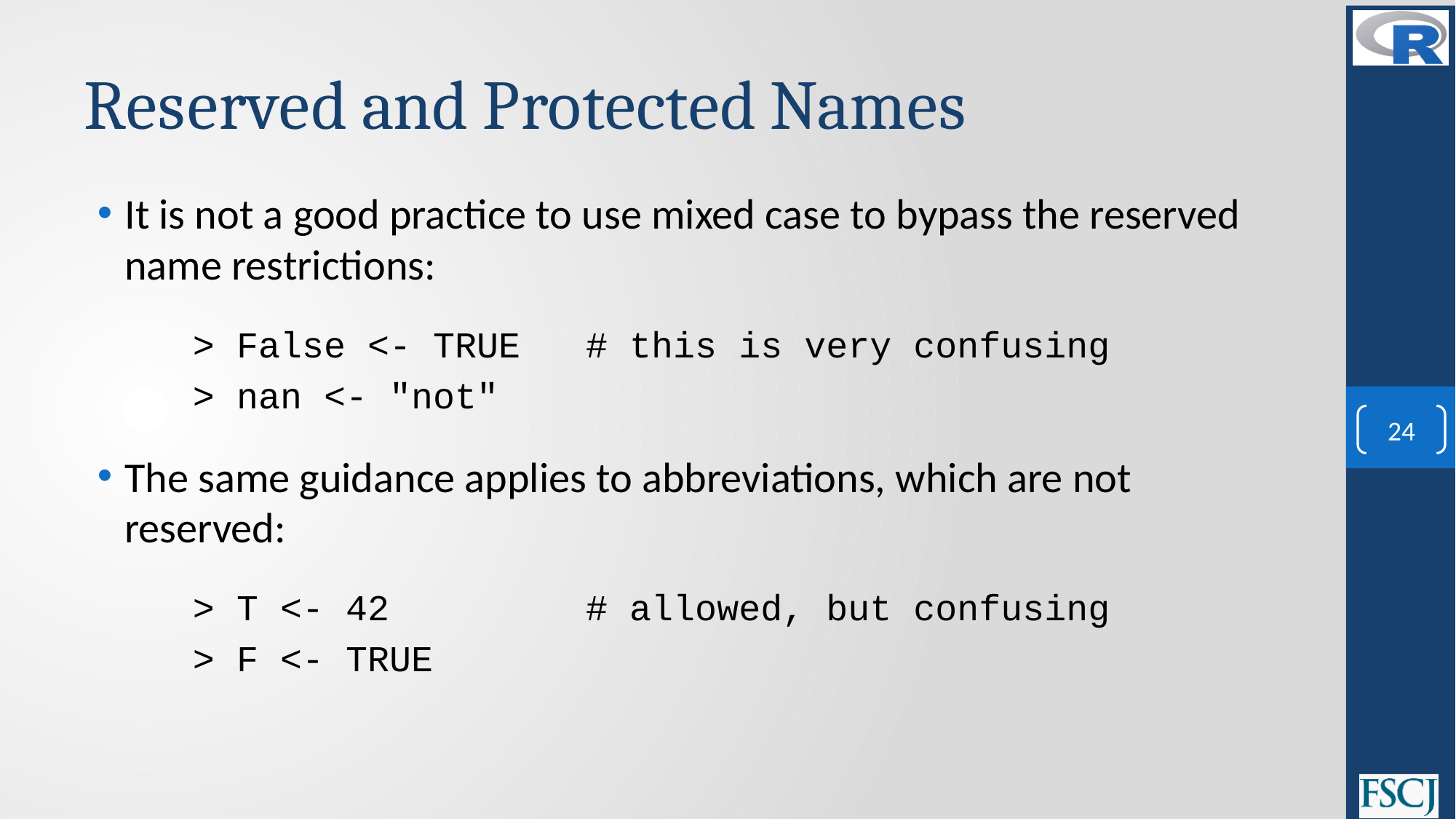

# Reserved and Protected Names
It is not a good practice to use mixed case to bypass the reserved name restrictions:

> False <- TRUE   # this is very confusing
> nan <- "not"

The same guidance applies to abbreviations, which are not reserved:

> T <- 42         # allowed, but confusing
> F <- TRUE
24